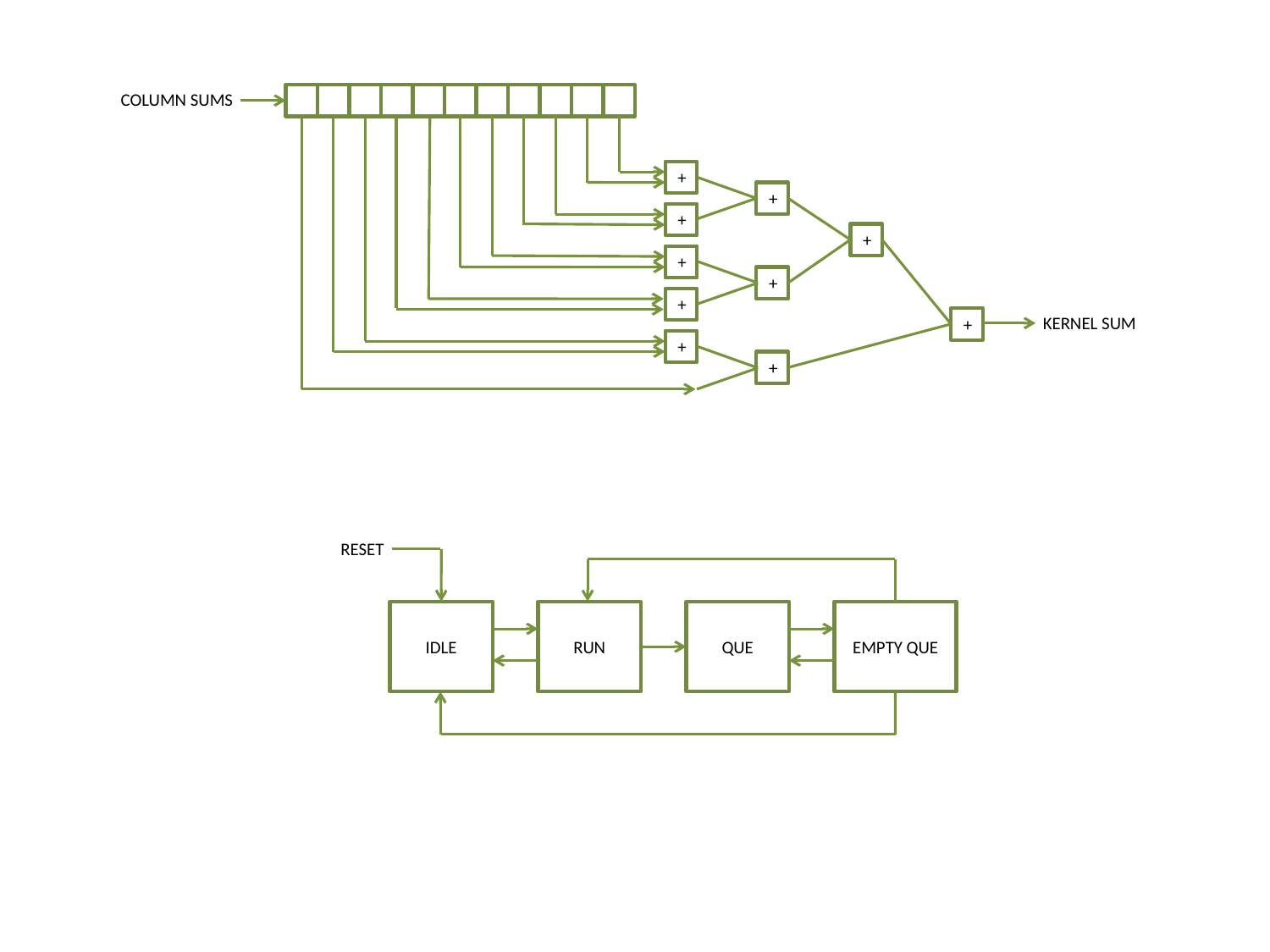

COLUMN SUMS

+
+
+
+
+
+
+
KERNEL SUM
+
+
+
RESET
EMPTY QUE
QUE
RUN
IDLE